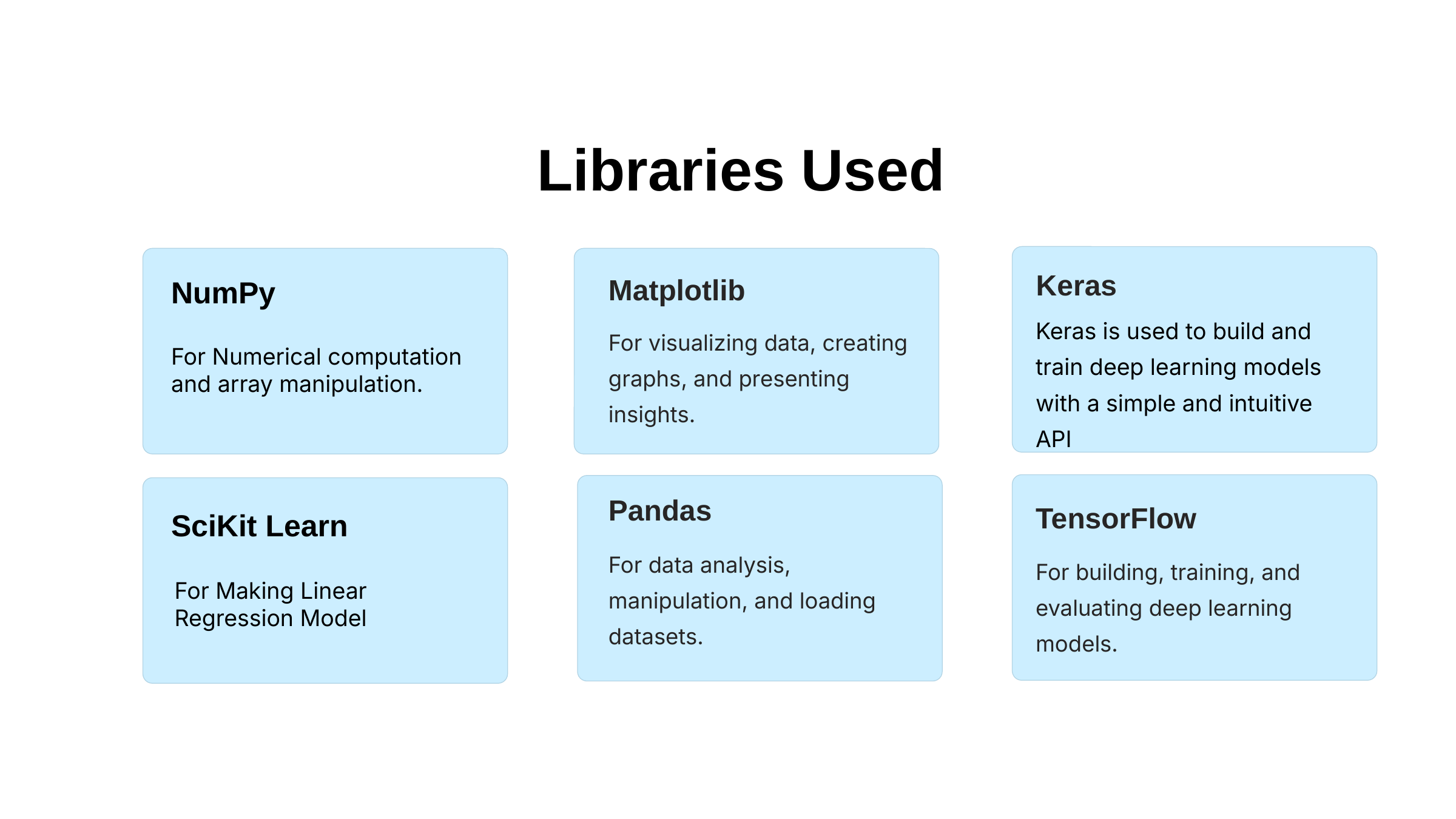

Libraries Used

Keras
NumPy
Matplotlib
Keras is used to build and train deep learning models with a simple and intuitive API
For visualizing data, creating graphs, and presenting insights.
For Numerical computation and array manipulation.

Pandas
TensorFlow
SciKit Learn
For data analysis, manipulation, and loading datasets.
For building, training, and evaluating deep learning models.
For Making Linear Regression Model